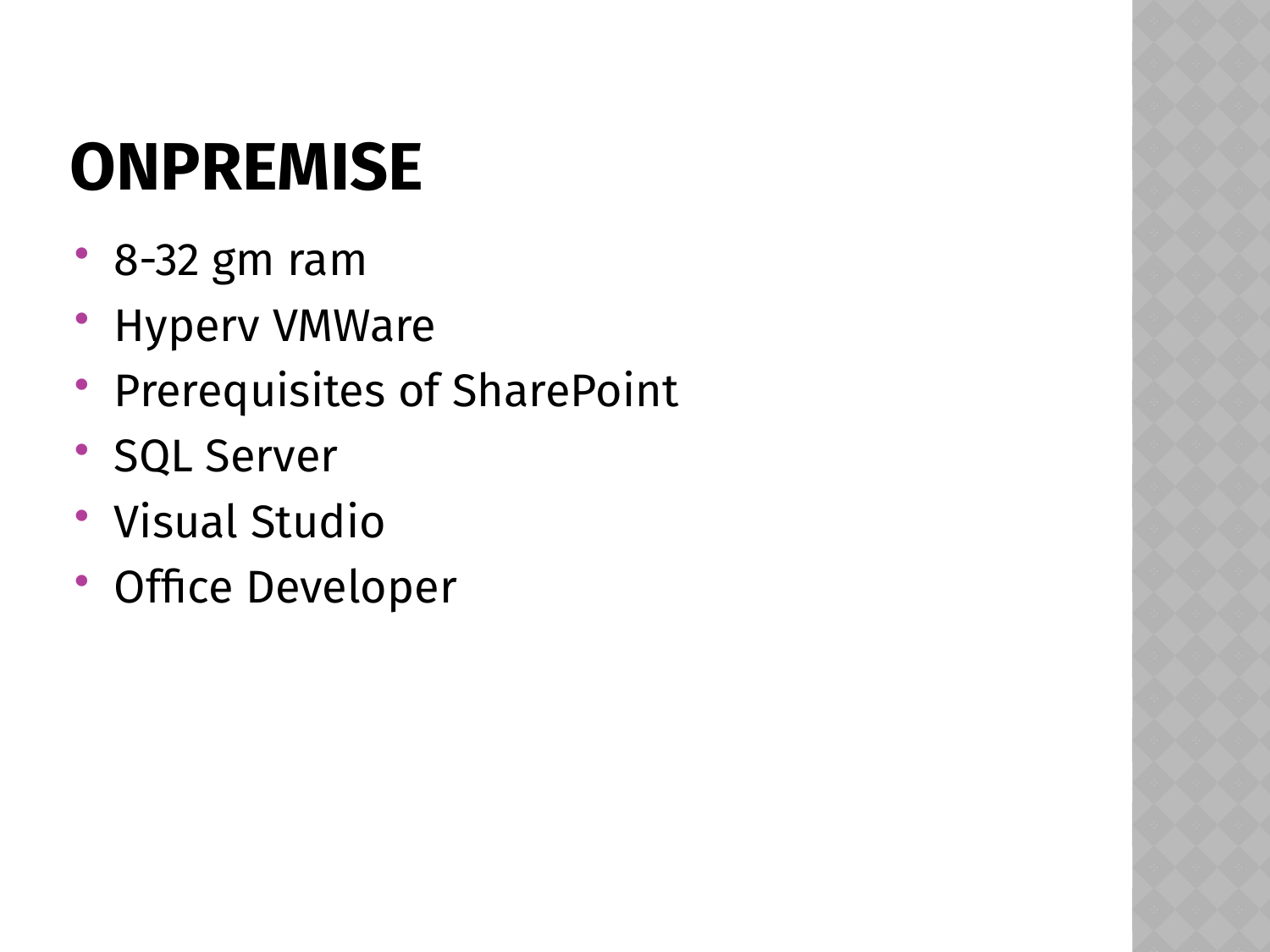

# onpremise
8-32 gm ram
Hyperv VMWare
Prerequisites of SharePoint
SQL Server
Visual Studio
Office Developer